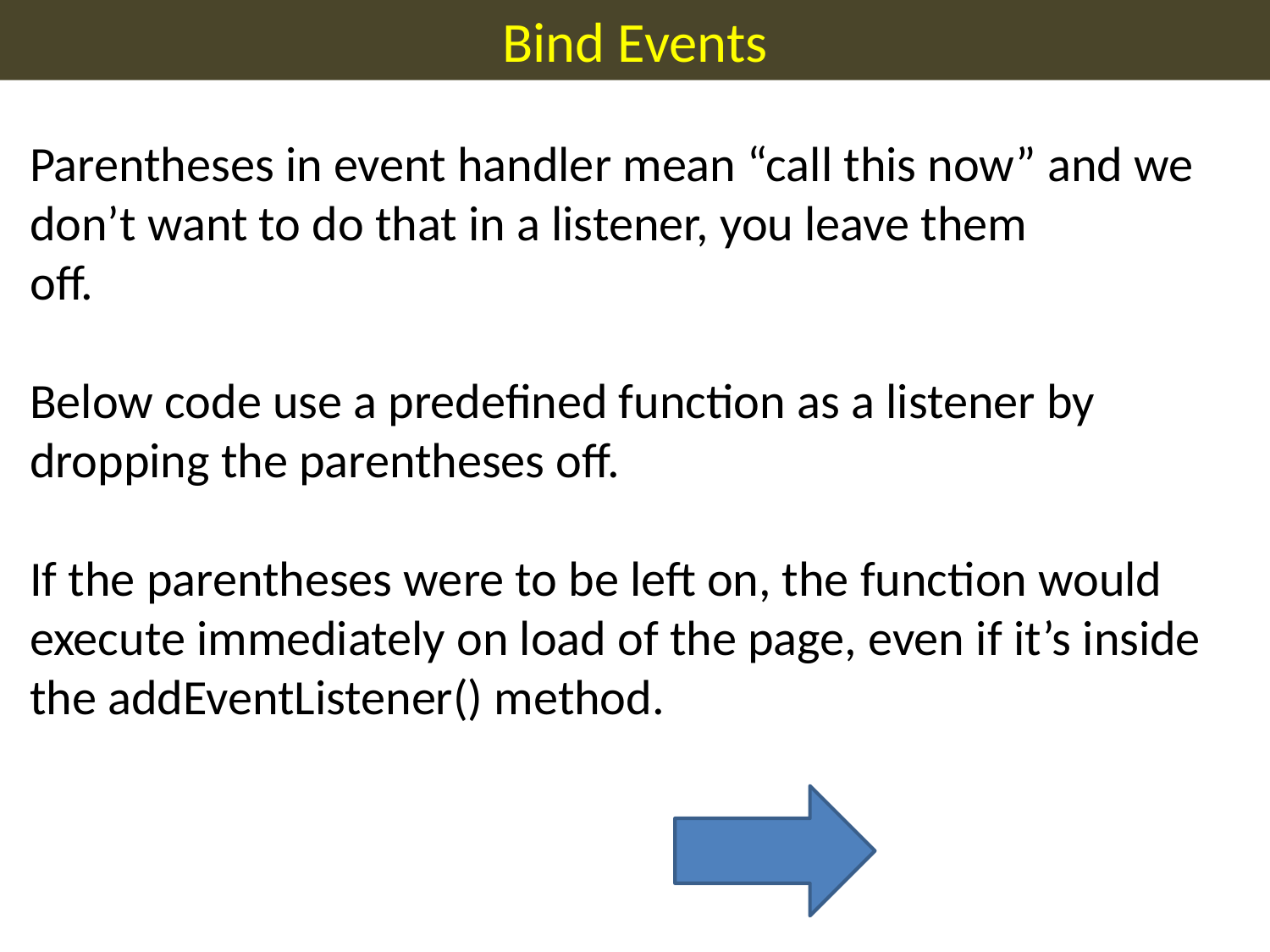

Bind Events
Parentheses in event handler mean “call this now” and we don’t want to do that in a listener, you leave them
off.

Below code use a predefined function as a listener by dropping the parentheses off.

If the parentheses were to be left on, the function would execute immediately on load of the page, even if it’s inside the addEventListener() method.